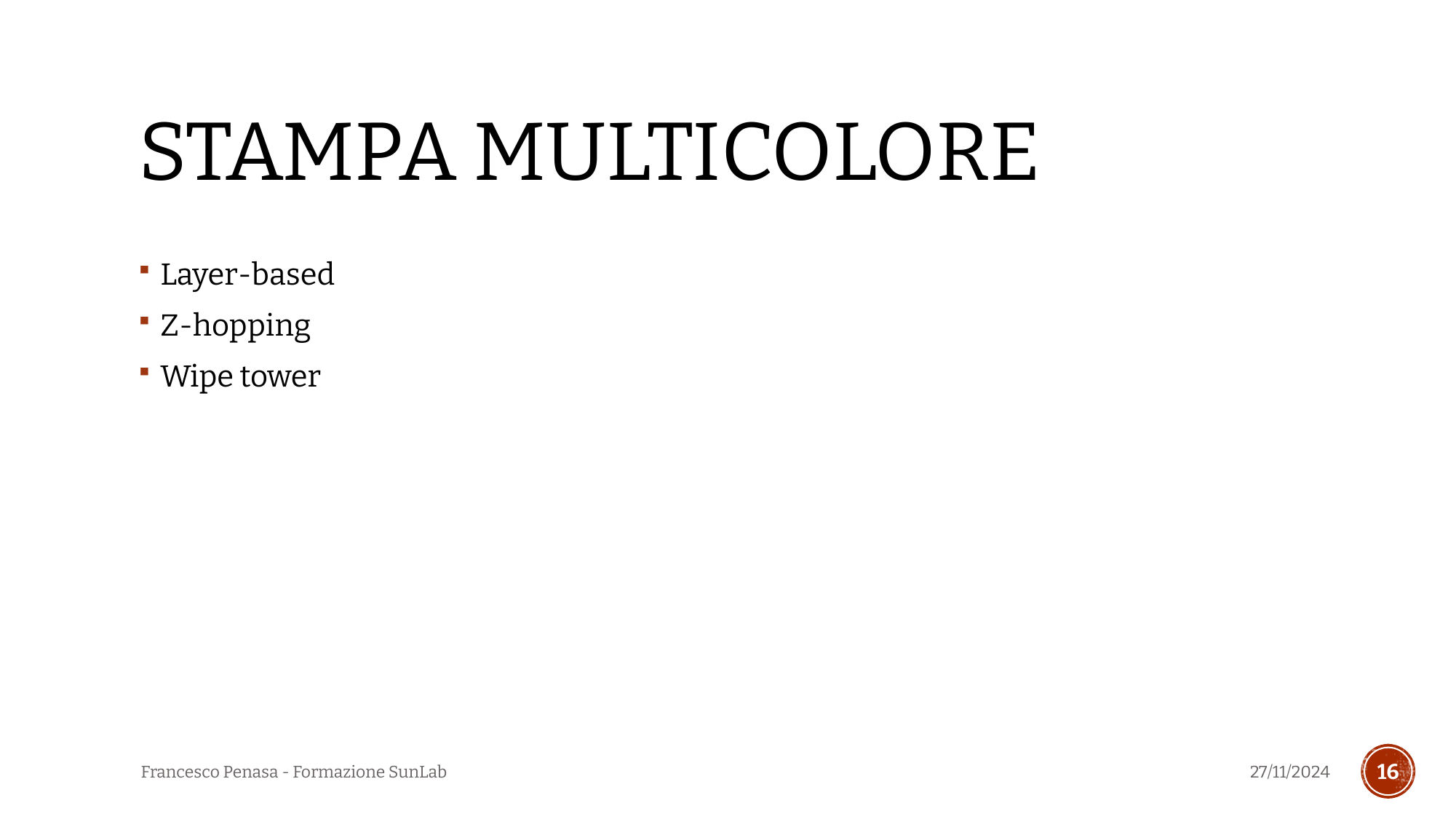

# Stampa multicolore
Layer-based
Z-hopping
Wipe tower
Francesco Penasa - Formazione SunLab
27/11/2024
16